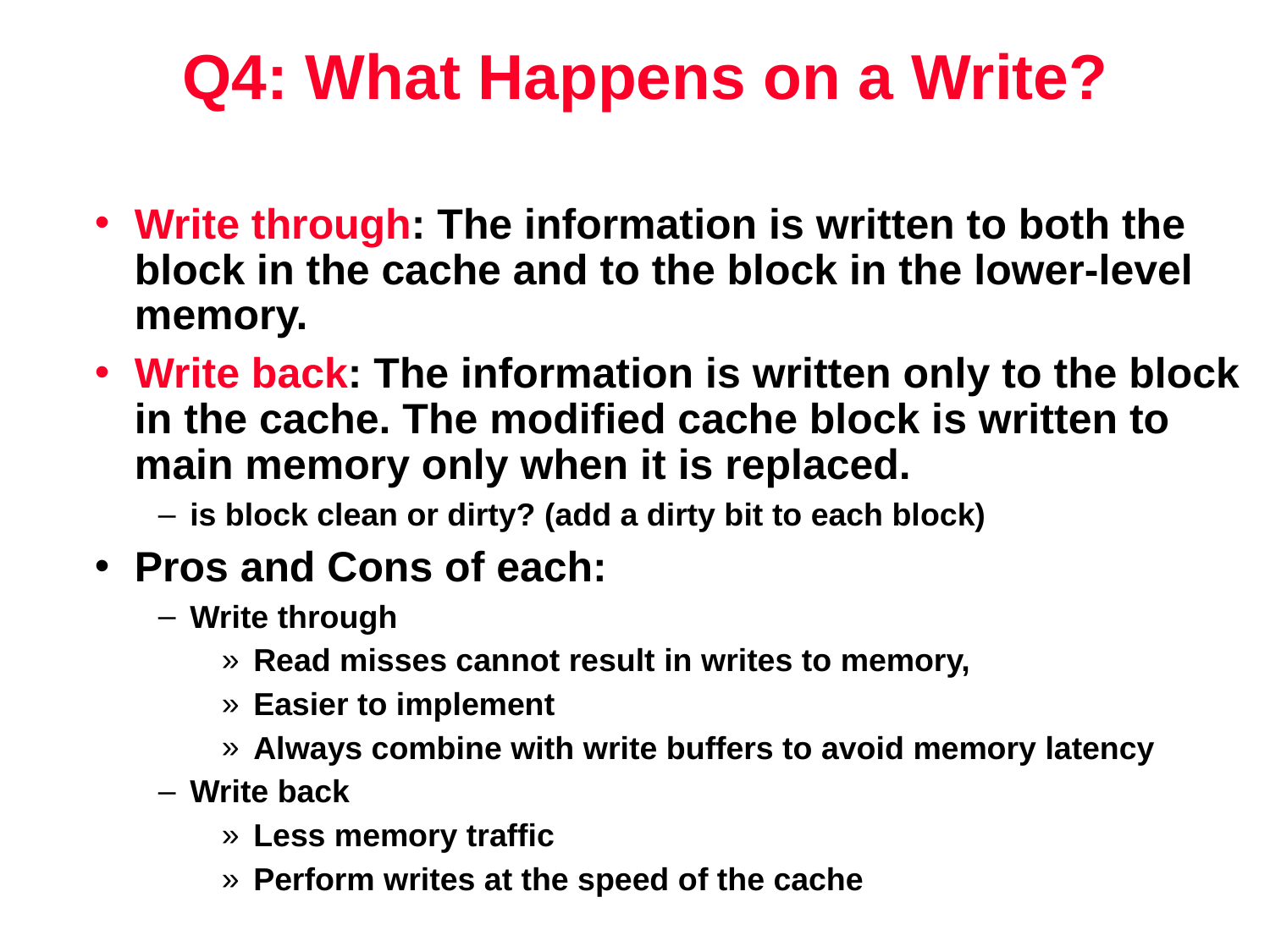

# Q4: What Happens on a Write?
Write through: The information is written to both the block in the cache and to the block in the lower-level memory.
Write back: The information is written only to the block in the cache. The modified cache block is written to main memory only when it is replaced.
is block clean or dirty? (add a dirty bit to each block)
Pros and Cons of each:
Write through
Read misses cannot result in writes to memory,
Easier to implement
Always combine with write buffers to avoid memory latency
Write back
Less memory traffic
Perform writes at the speed of the cache